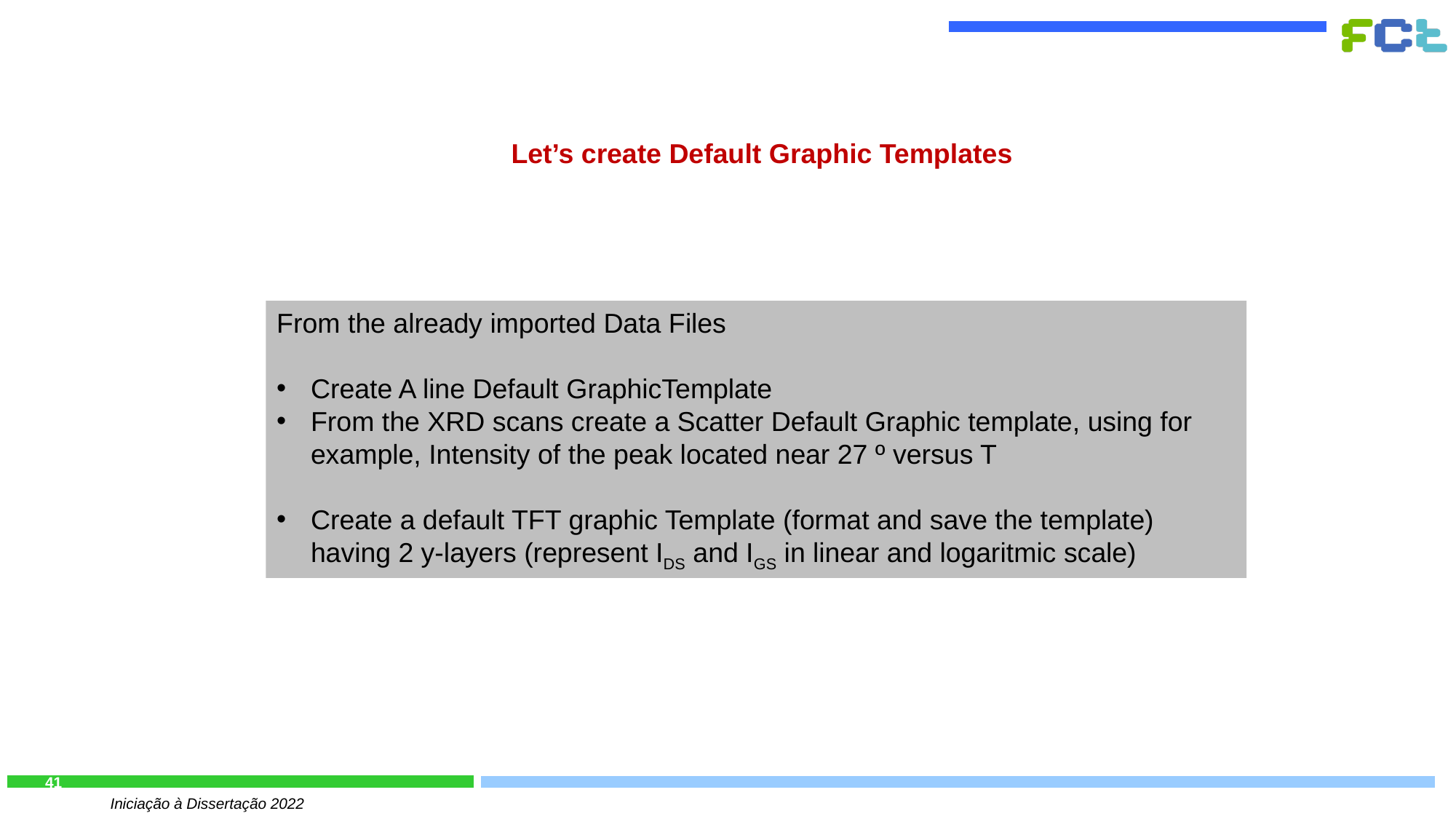

Let’s create Default Graphic Templates
From the already imported Data Files

Create A line Default GraphicTemplate
From the XRD scans create a Scatter Default Graphic template, using for example, Intensity of the peak located near 27 º versus T

Create a default TFT graphic Template (format and save the template) having 2 y-layers (represent IDS and IGS in linear and logaritmic scale)
41